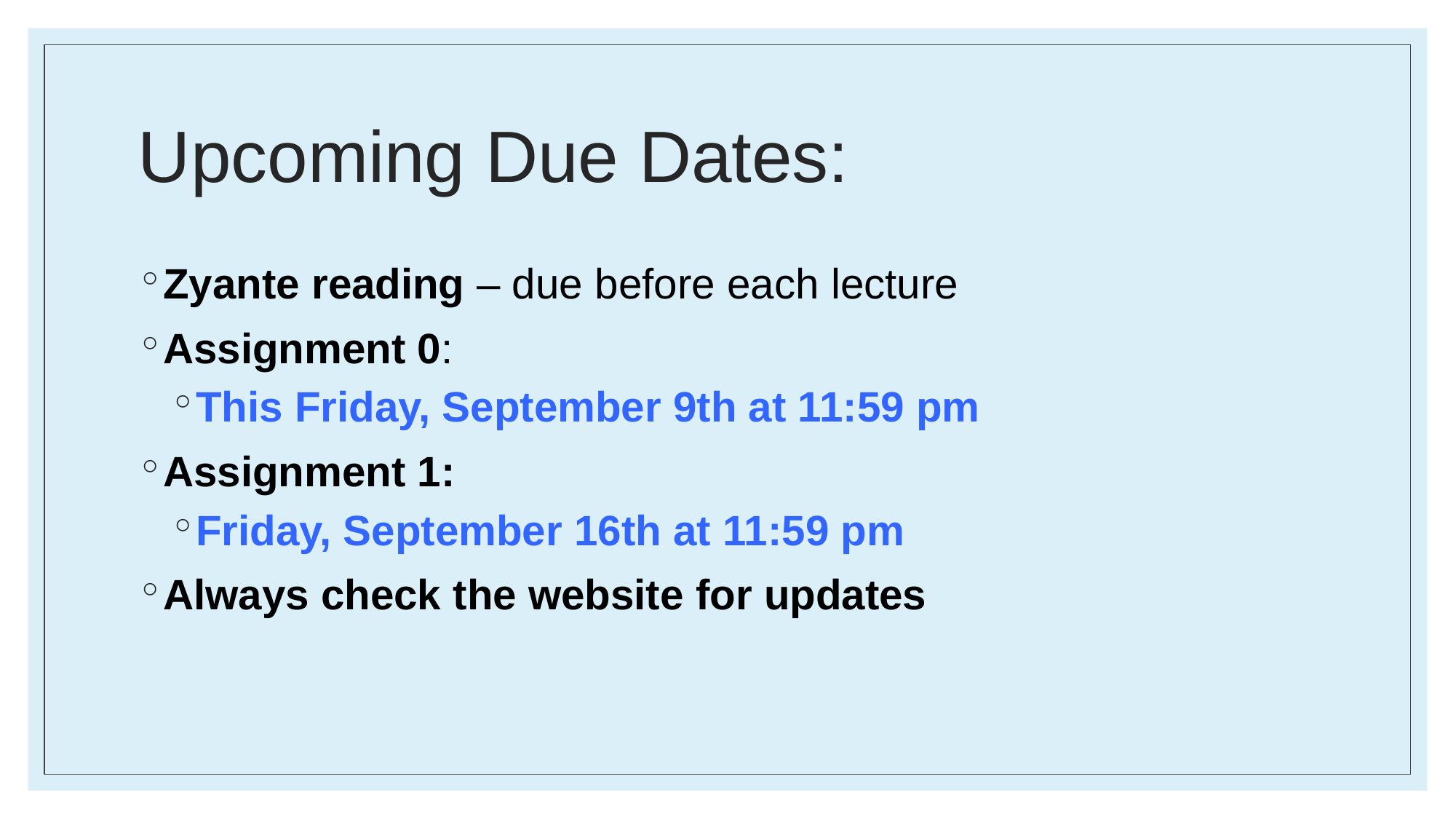

# Upcoming Due Dates:
Zyante reading – due before each lecture
Assignment 0:
This Friday, September 9th at 11:59 pm
Assignment 1:
Friday, September 16th at 11:59 pm
Always check the website for updates